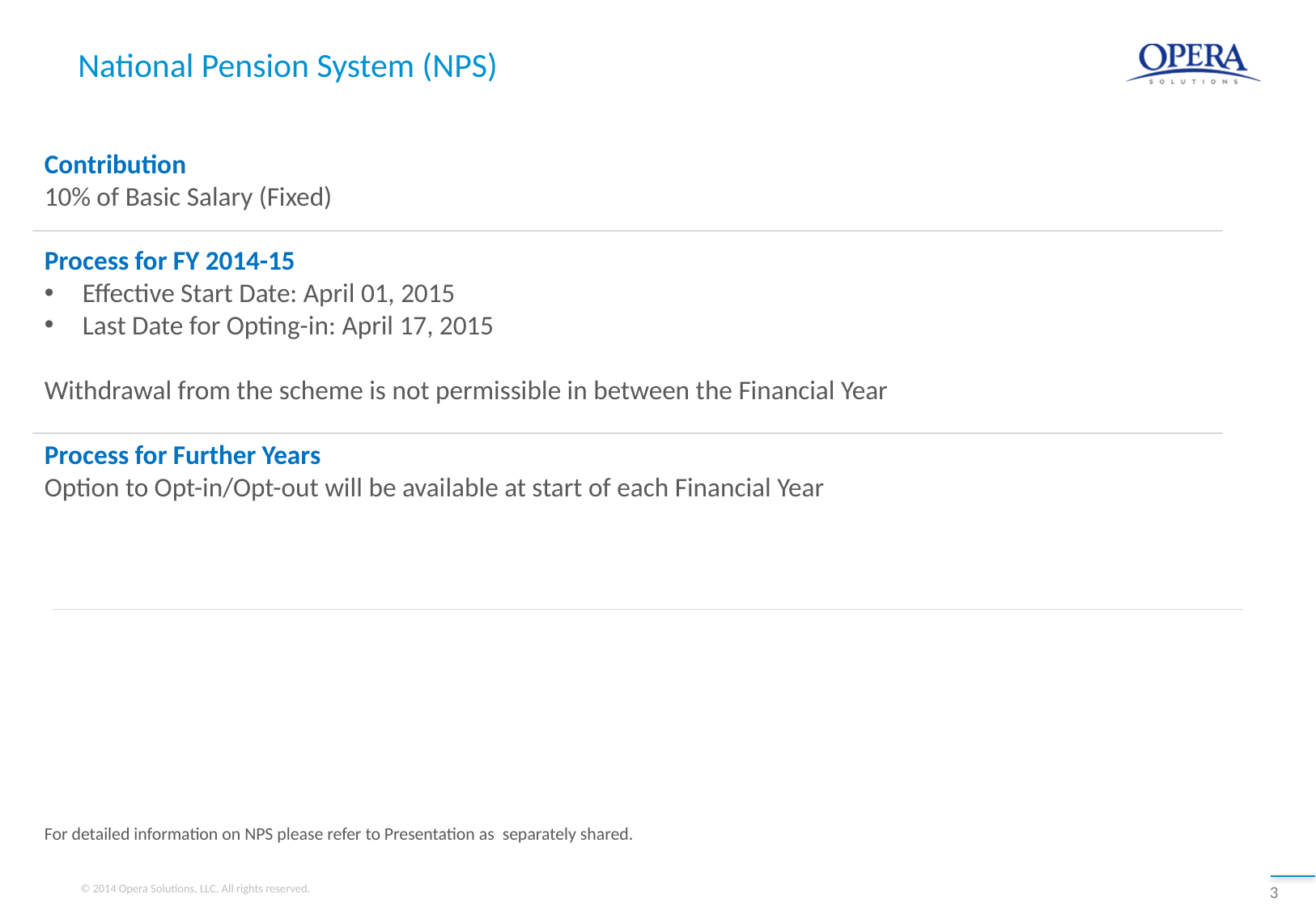

# National Pension System (NPS)
Contribution
10% of Basic Salary (Fixed)

Process for FY 2014-15
Effective Start Date: April 01, 2015
Last Date for Opting-in: April 17, 2015

Withdrawal from the scheme is not permissible in between the Financial Year

Process for Further Years
Option to Opt-in/Opt-out will be available at start of each Financial Year
For detailed information on NPS please refer to Presentation as  separately shared.